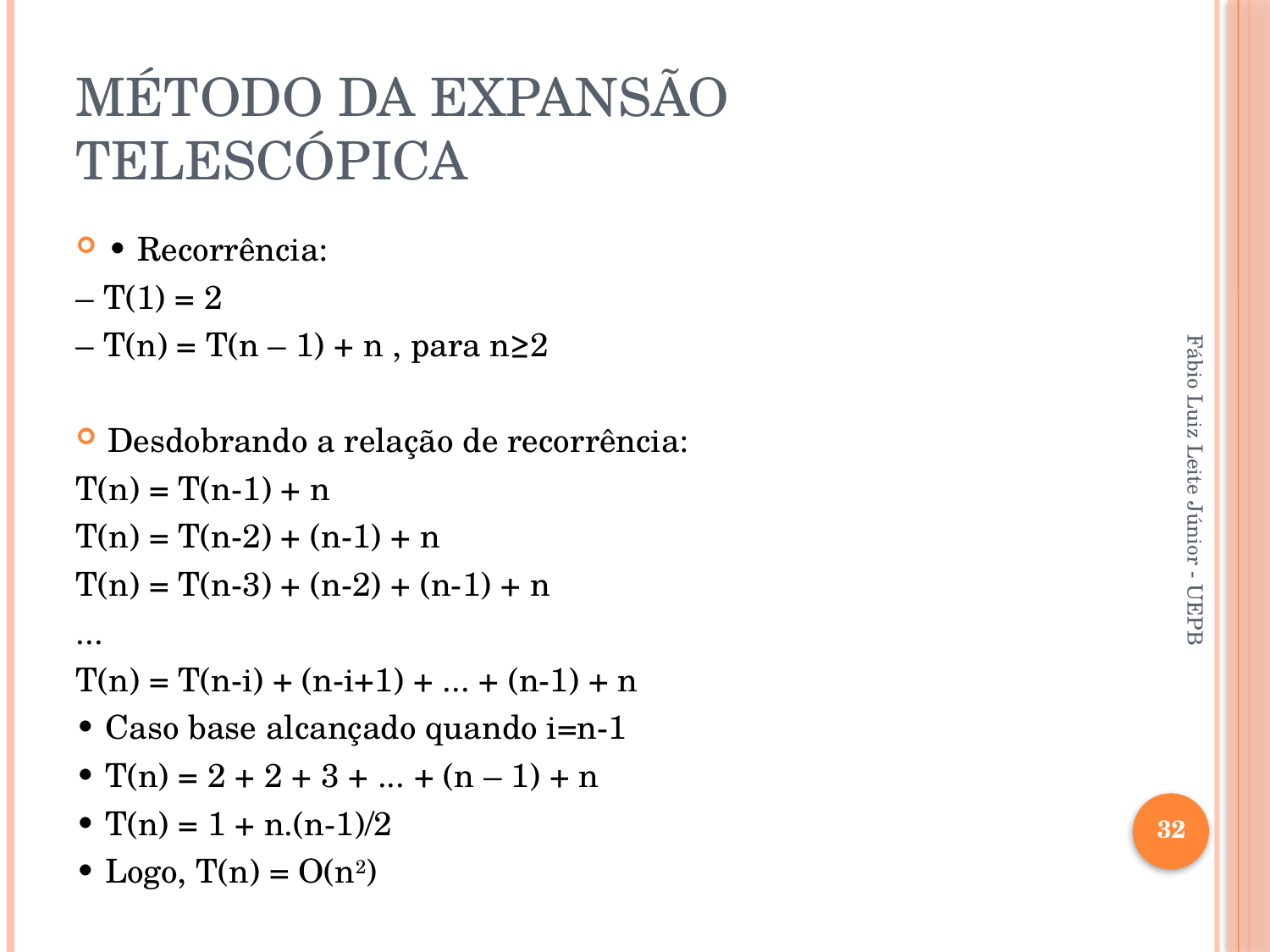

# Método da expansão telescópica
• Recorrência:
– T(1) = 2
– T(n) = T(n – 1) + n , para n≥2

Desdobrando a relação de recorrência:
T(n) = T(n-1) + n
T(n) = T(n-2) + (n-1) + n
T(n) = T(n-3) + (n-2) + (n-1) + n
...
T(n) = T(n-i) + (n-i+1) + ... + (n-1) + n
• Caso base alcançado quando i=n-1
• T(n) = 2 + 2 + 3 + ... + (n – 1) + n
• T(n) = 1 + n.(n-1)/2
• Logo, T(n) = O(n2)

Fábio Luiz Leite Júnior - UEPB
32